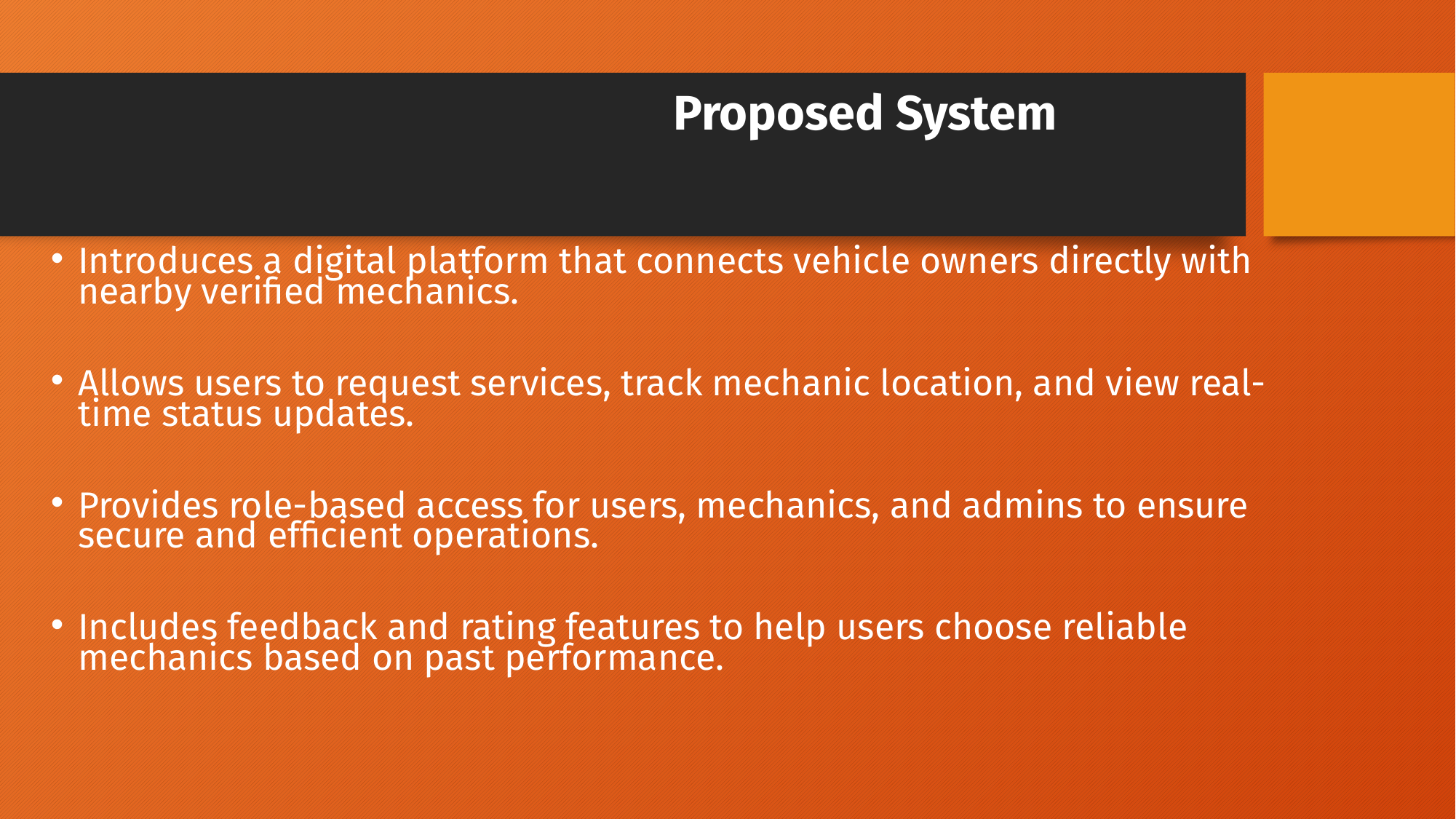

# Proposed System
5

Introduces a digital platform that connects vehicle owners directly with nearby verified mechanics.

Allows users to request services, track mechanic location, and view real-time status updates.

Provides role-based access for users, mechanics, and admins to ensure secure and efficient operations.

Includes feedback and rating features to help users choose reliable mechanics based on past performance.